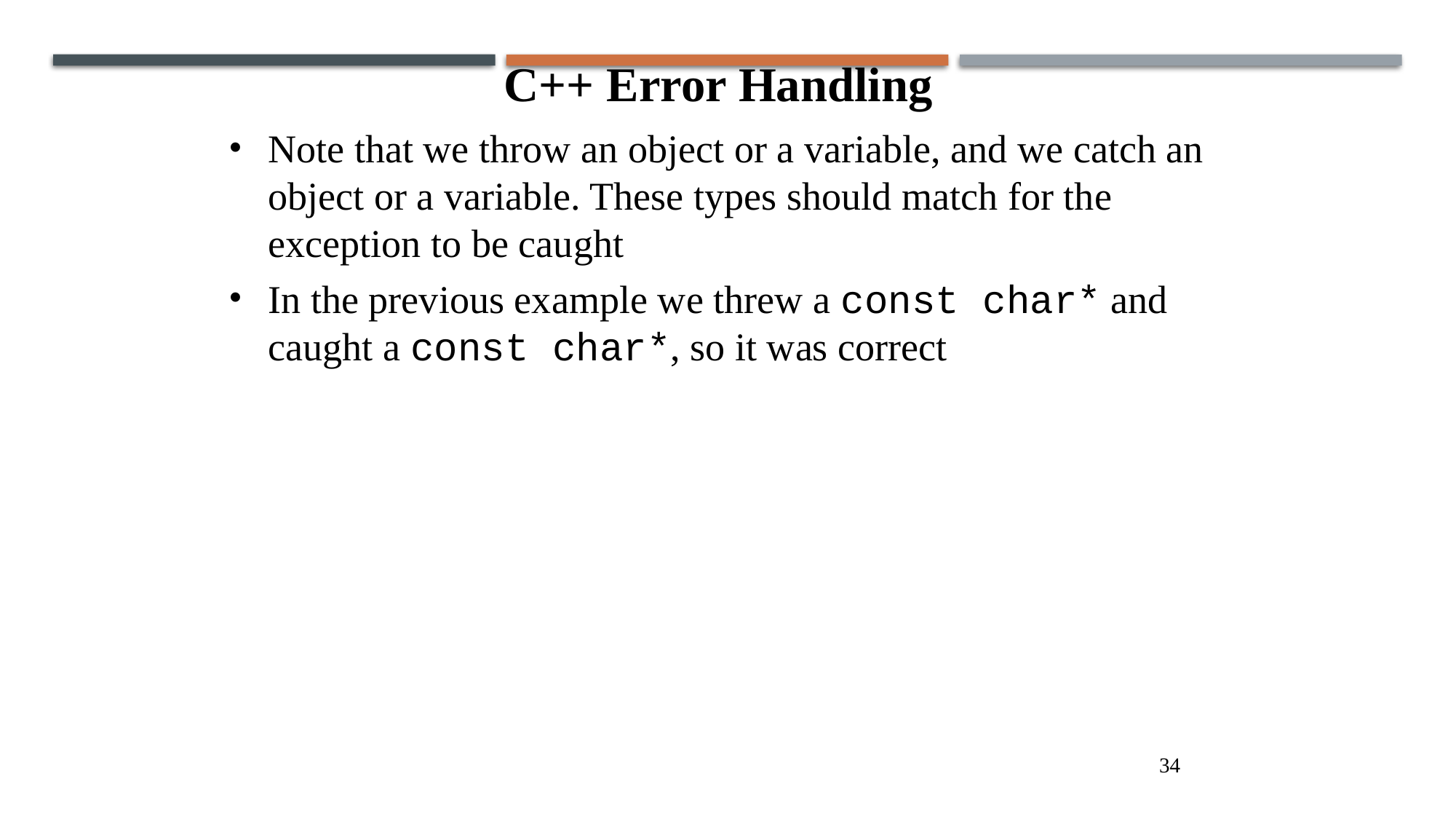

C++ Error Handling
Note that we throw an object or a variable, and we catch an object or a variable. These types should match for the exception to be caught
In the previous example we threw a const char* and caught a const char*, so it was correct

34